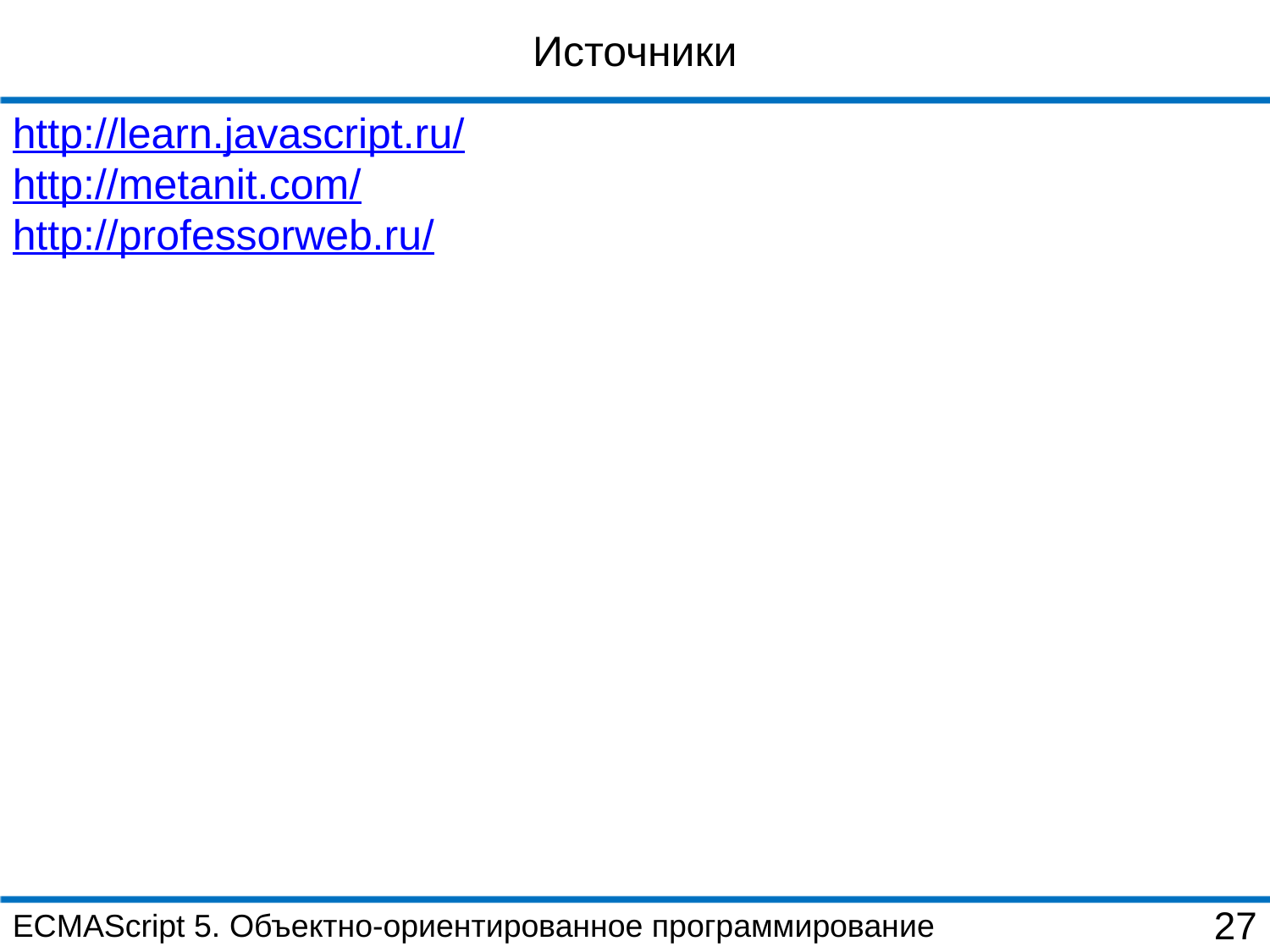

Источники
http://learn.javascript.ru/
http://metanit.com/
http://professorweb.ru/
ECMAScript 5. Объектно-ориентированное программирование
27